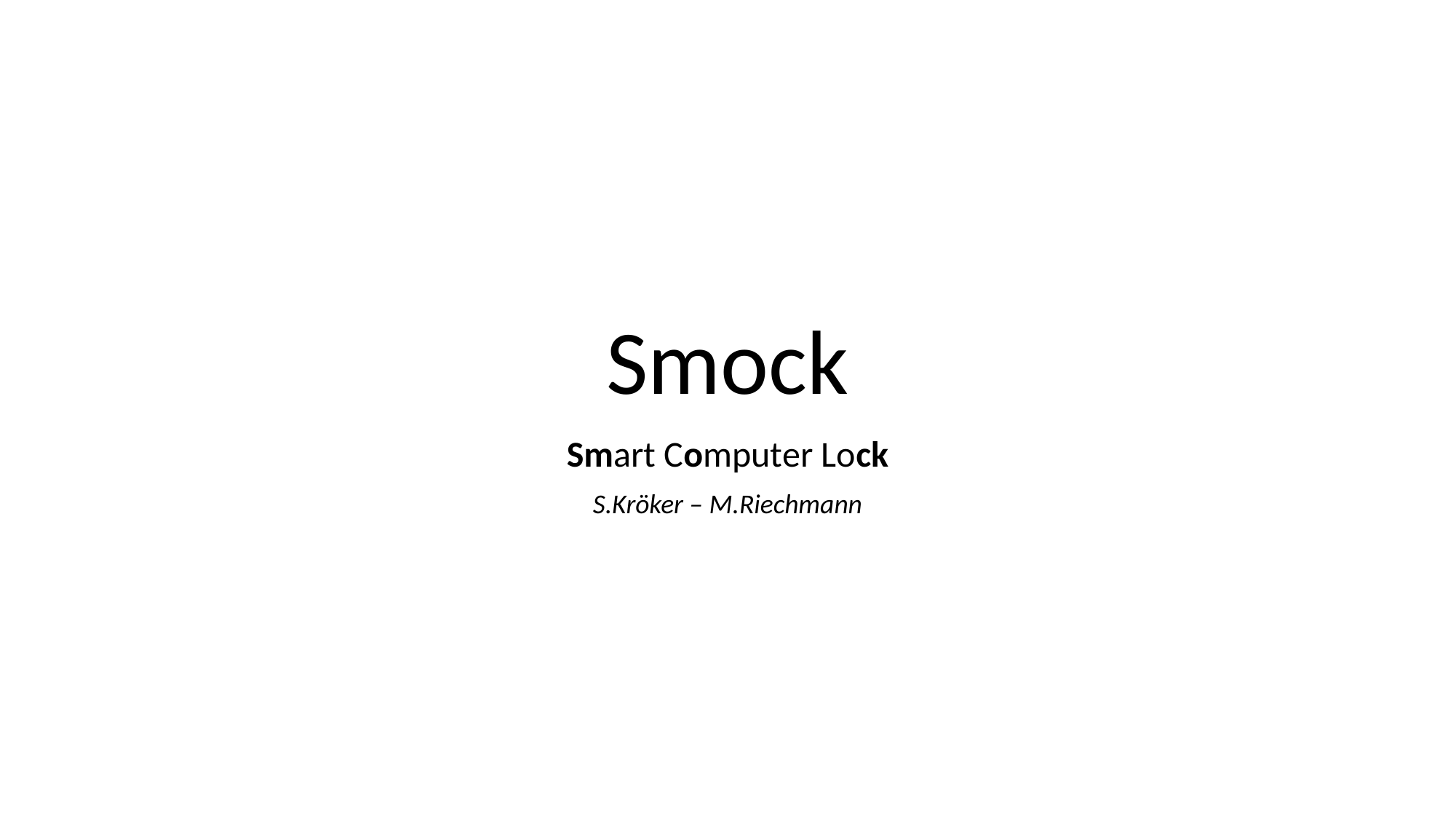

# Smock
Smart Computer Lock
S.Kröker – M.Riechmann